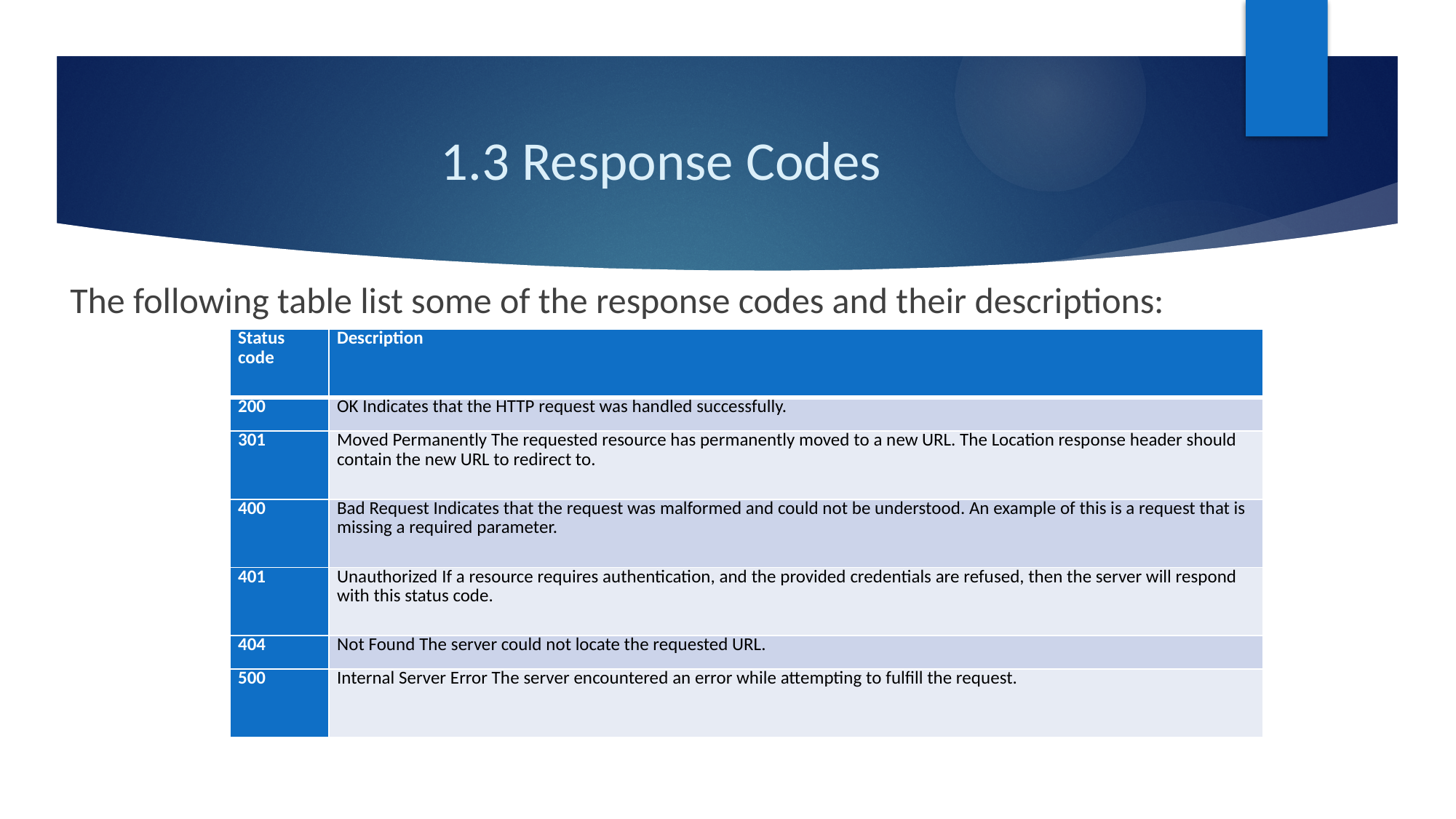

# 1.3 Response Codes
The following table list some of the response codes and their descriptions:

| Status code | Description |
| --- | --- |
| 200 | OK Indicates that the HTTP request was handled successfully. |
| 301 | Moved Permanently The requested resource has permanently moved to a new URL. The Location response header should contain the new URL to redirect to. |
| 400 | Bad Request Indicates that the request was malformed and could not be understood. An example of this is a request that is missing a required parameter. |
| 401 | Unauthorized If a resource requires authentication, and the provided credentials are refused, then the server will respond with this status code. |
| 404 | Not Found The server could not locate the requested URL. |
| 500 | Internal Server Error The server encountered an error while attempting to fulfill the request. |